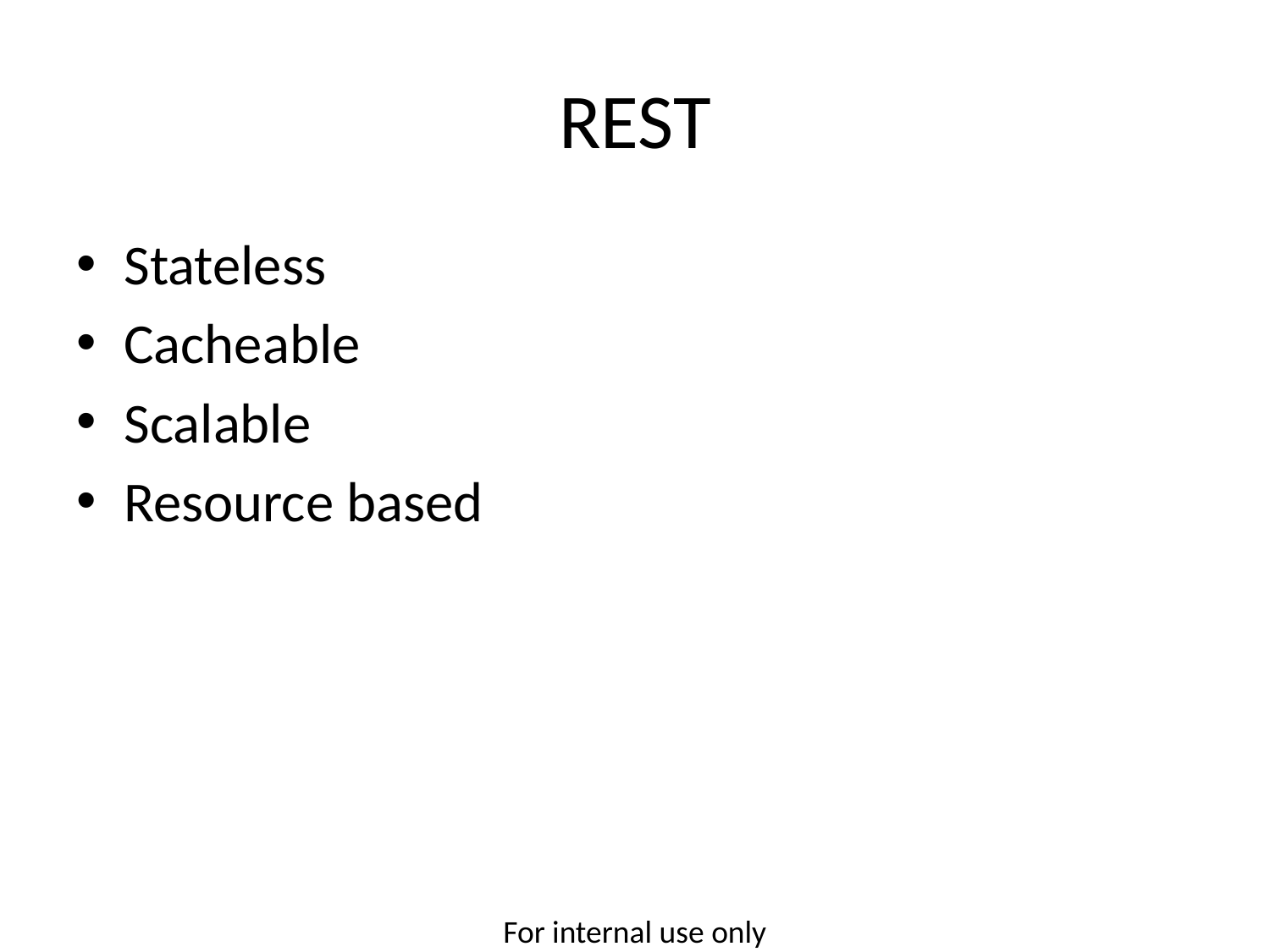

# REST
Stateless
Cacheable
Scalable
Resource based